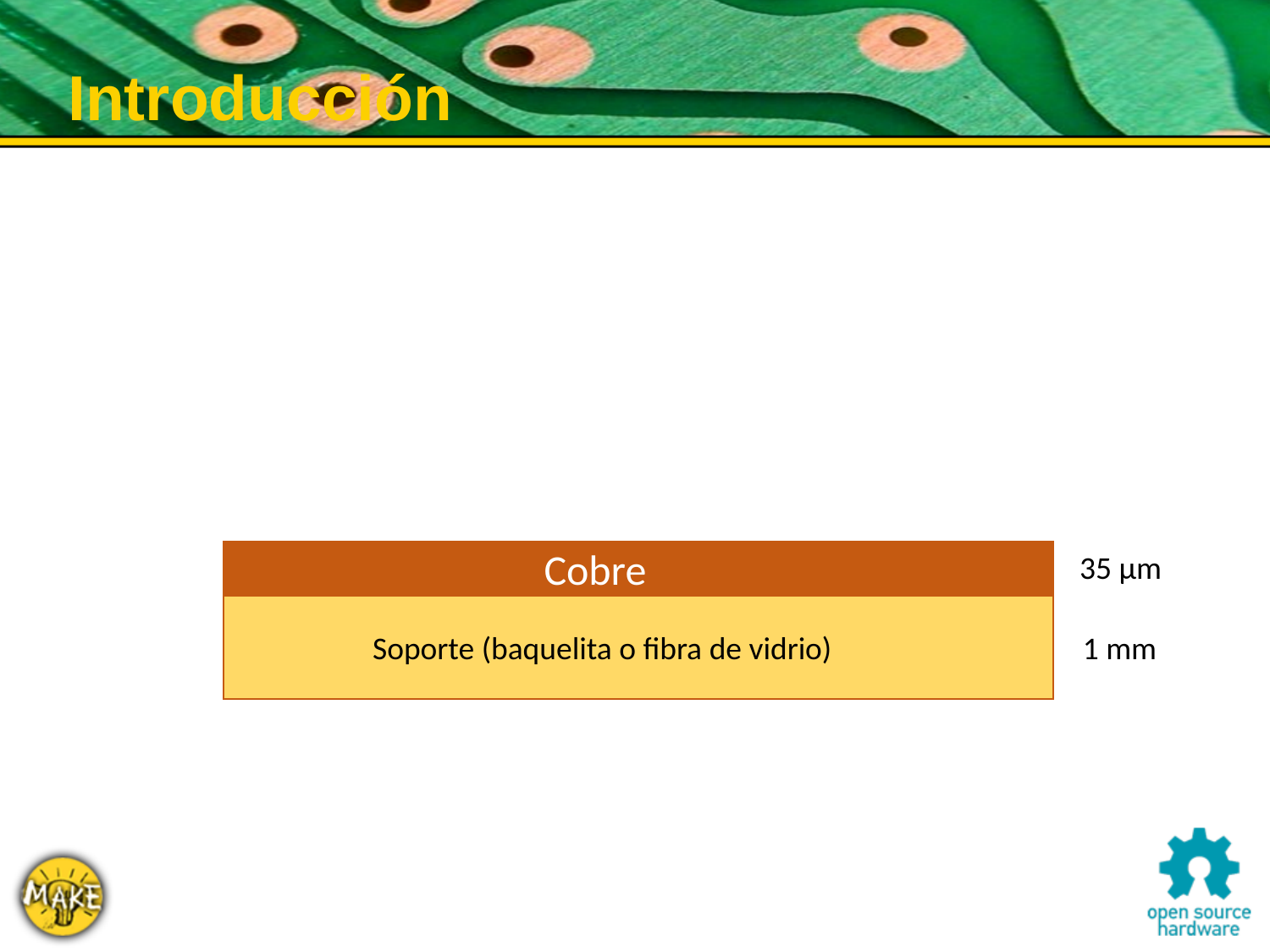

Introducción
Cobre

35 µm

Soporte (baquelita o fibra de vidrio)
1 mm